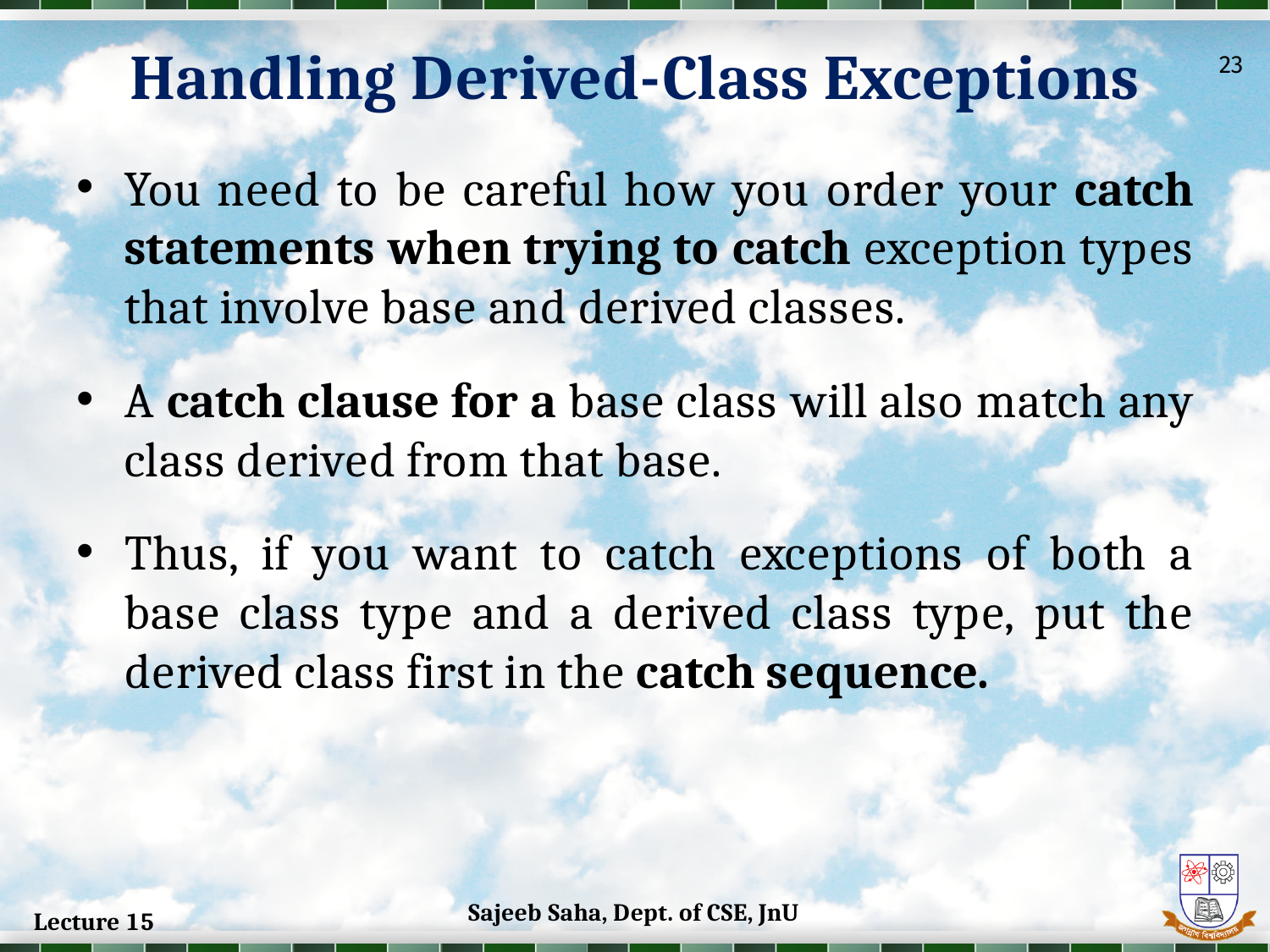

Handling Derived-Class Exceptions
23
You need to be careful how you order your catch statements when trying to catch exception types that involve base and derived classes.

A catch clause for a base class will also match any class derived from that base.

Thus, if you want to catch exceptions of both a base class type and a derived class type, put the derived class first in the catch sequence.
Sajeeb Saha, Dept. of CSE, JnU